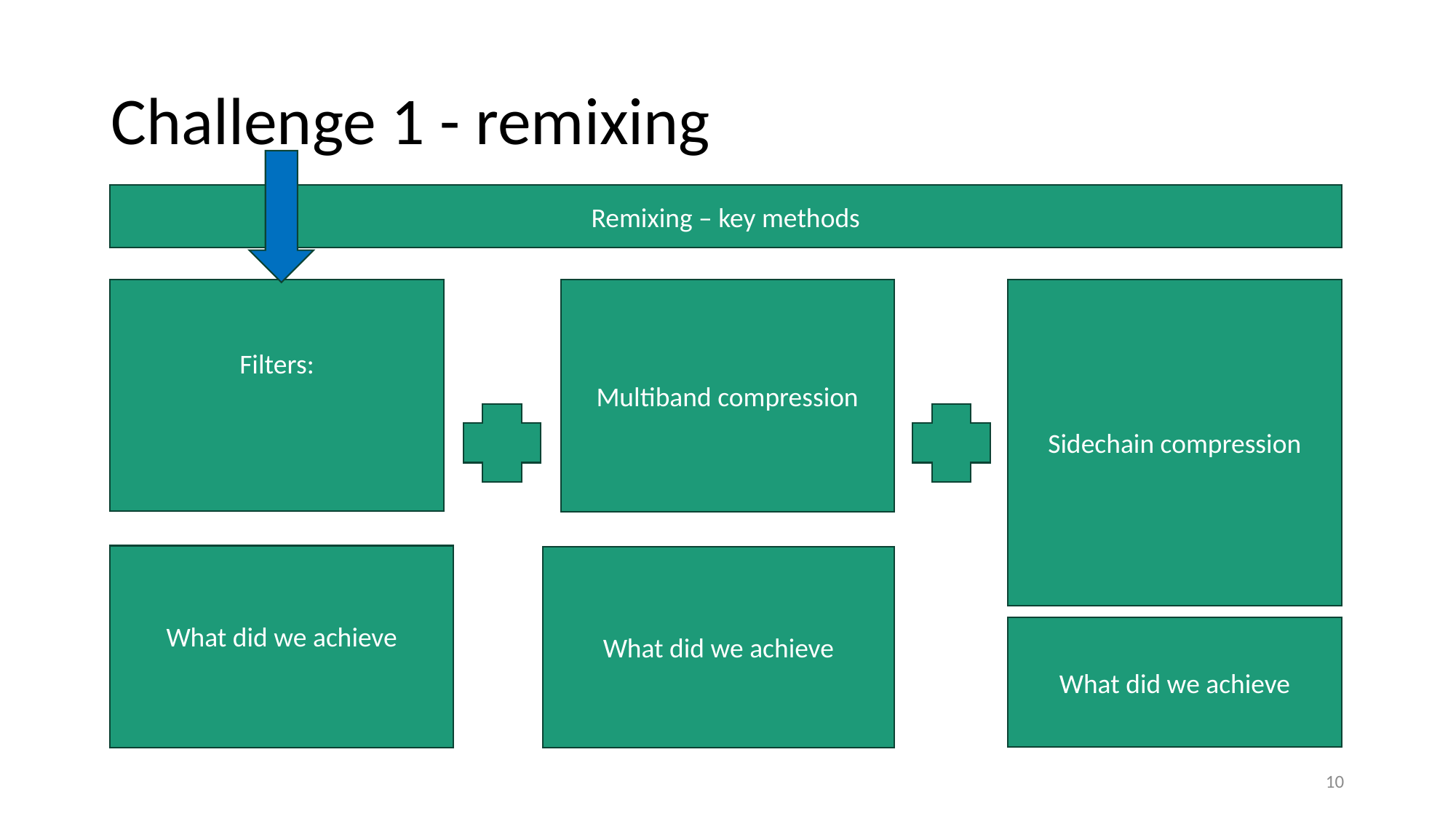

# Challenge 1 - remixing

Remixing – key methods
Filters:

Multiband compression
Sidechain compression

What did we achieve

What did we achieve
What did we achieve
10